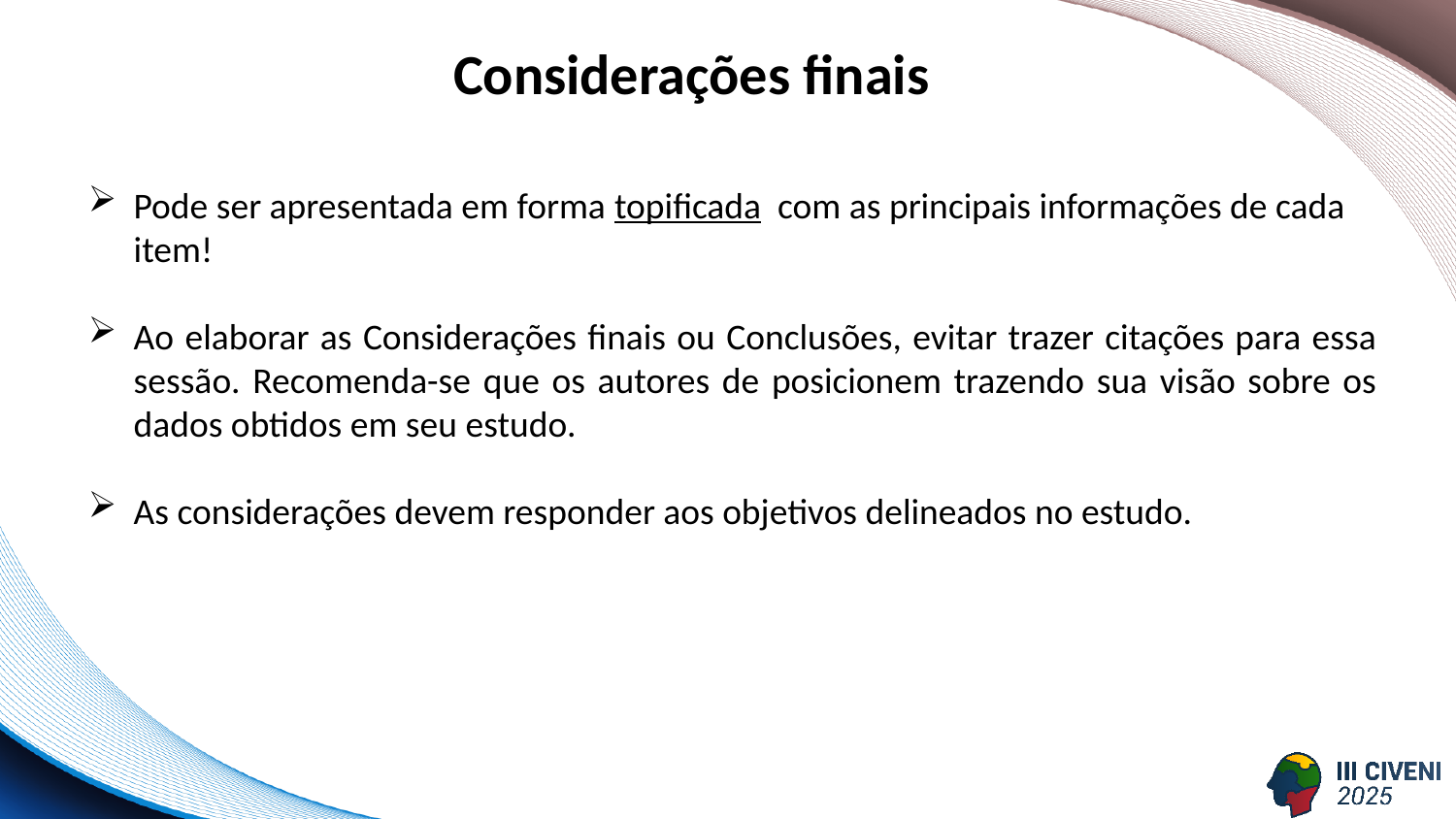

Considerações finais
Pode ser apresentada em forma topificada  com as principais informações de cada item!

Ao elaborar as Considerações finais ou Conclusões, evitar trazer citações para essa sessão. Recomenda-se que os autores de posicionem trazendo sua visão sobre os dados obtidos em seu estudo.

As considerações devem responder aos objetivos delineados no estudo.